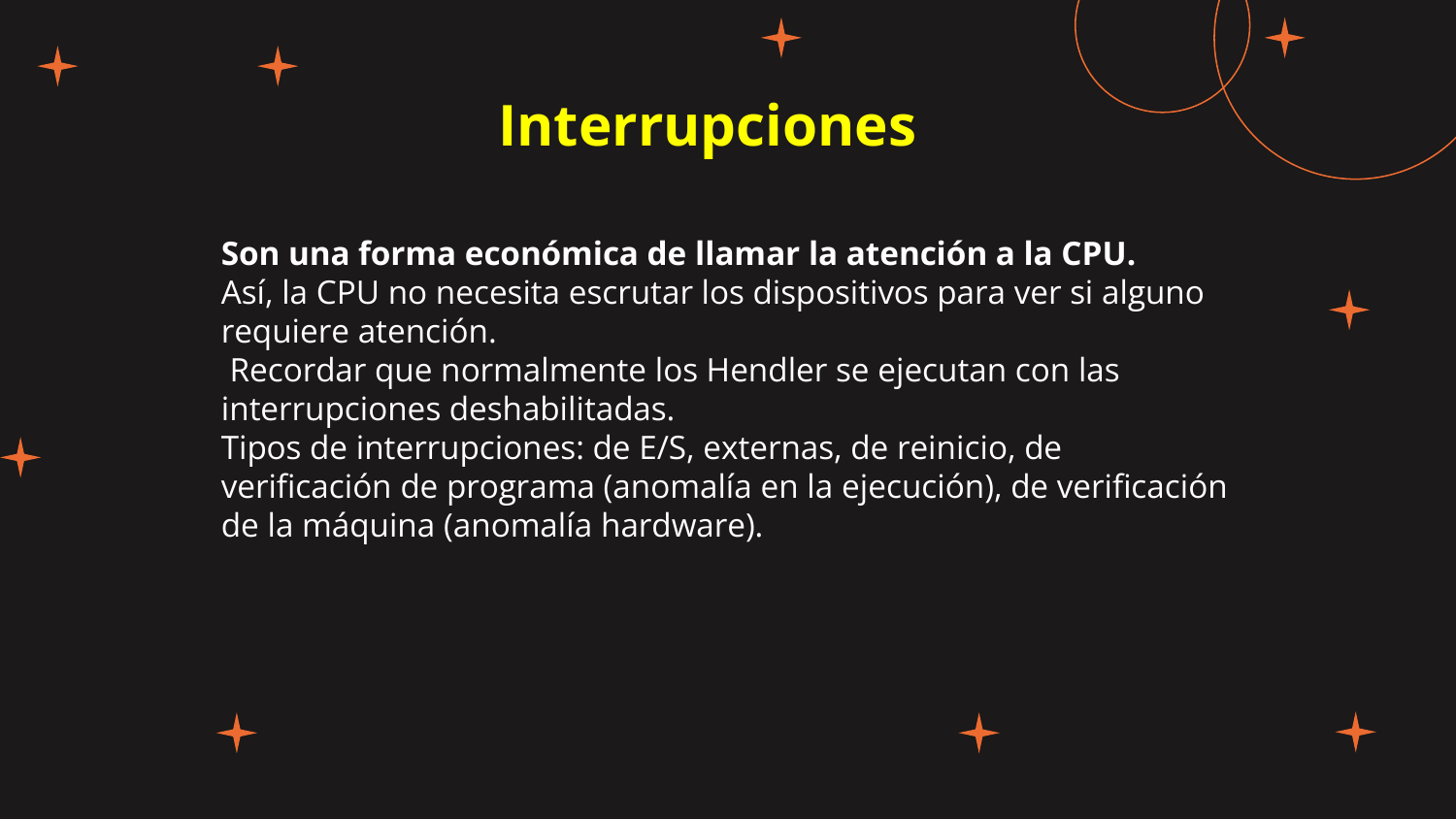

Interrupciones
Son una forma económica de llamar la atención a la CPU.
Así, la CPU no necesita escrutar los dispositivos para ver si alguno requiere atención.
 Recordar que normalmente los Hendler se ejecutan con las interrupciones deshabilitadas.
Tipos de interrupciones: de E/S, externas, de reinicio, de verificación de programa (anomalía en la ejecución), de verificación de la máquina (anomalía hardware).